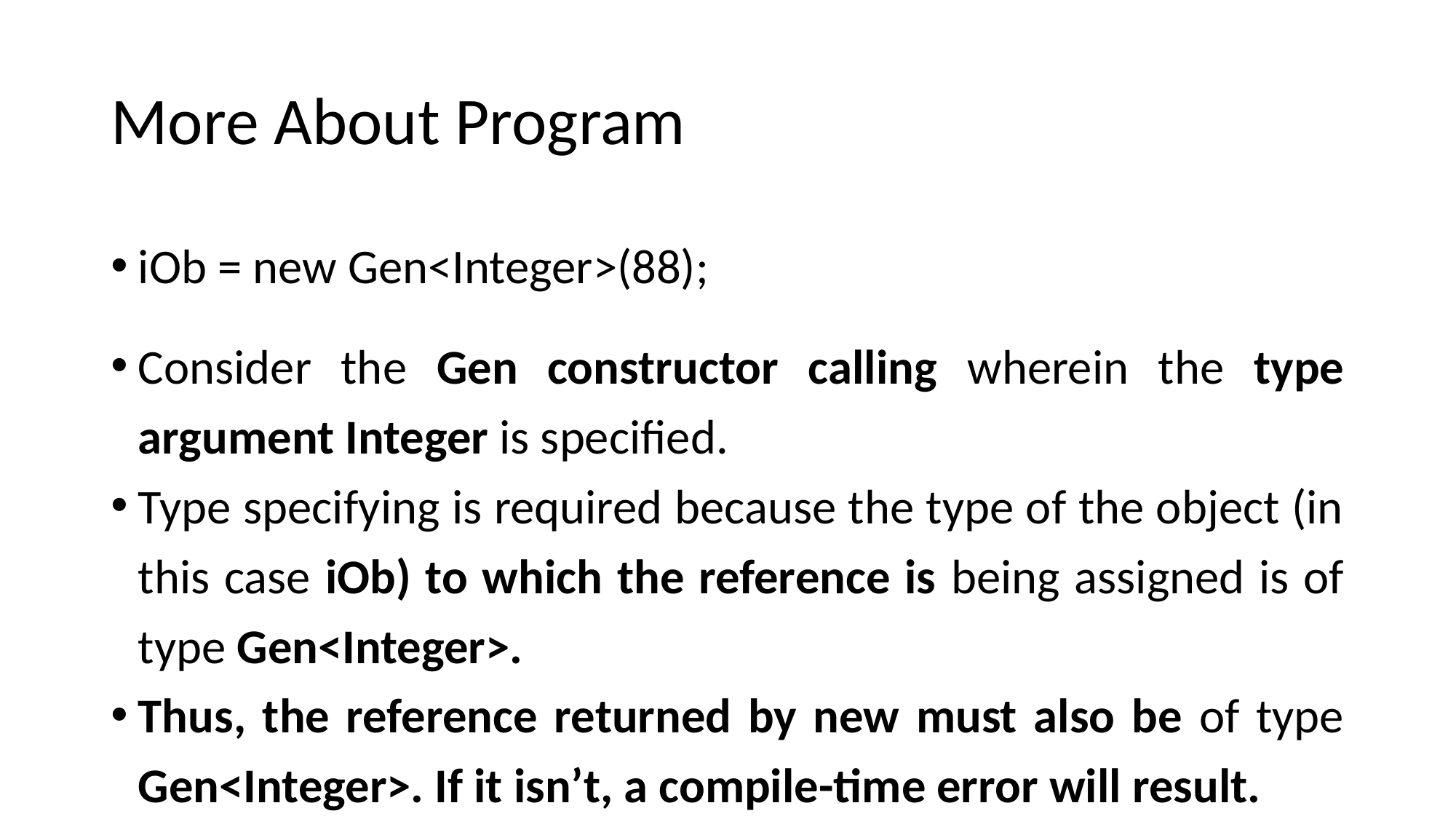

# More About Program
iOb = new Gen<Integer>(88);

Consider the Gen constructor calling wherein the type argument Integer is specified.
Type specifying is required because the type of the object (in this case iOb) to which the reference is being assigned is of type Gen<Integer>.
Thus, the reference returned by new must also be of type Gen<Integer>. If it isn’t, a compile-time error will result.